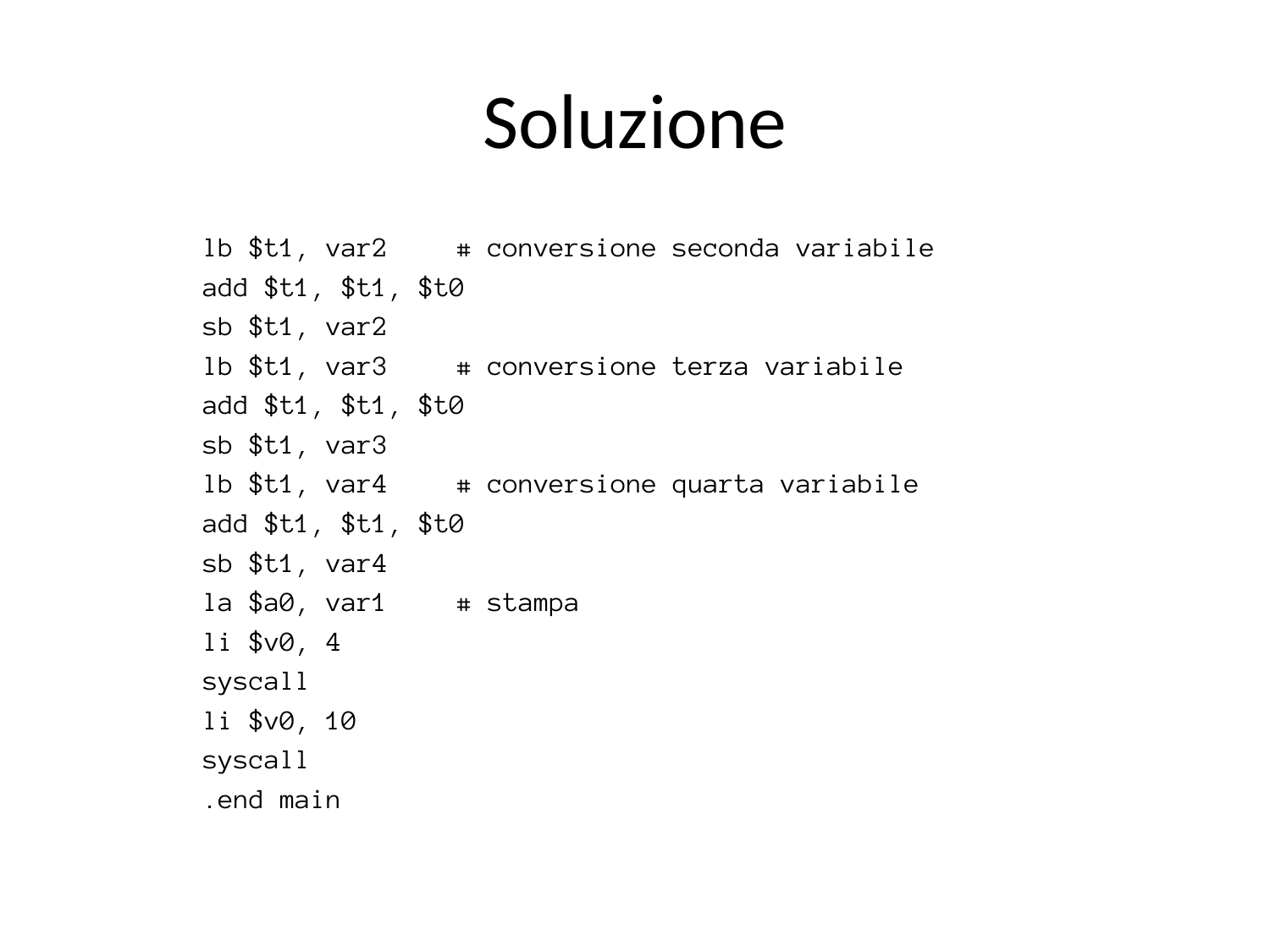

# Soluzione
	lb $t1, var2	# conversione seconda variabile
	add $t1, $t1, $t0
	sb $t1, var2
	lb $t1, var3	# conversione terza variabile
	add $t1, $t1, $t0
	sb $t1, var3
	lb $t1, var4	# conversione quarta variabile
	add $t1, $t1, $t0
	sb $t1, var4
	la $a0, var1	# stampa
	li $v0, 4
	syscall
	li $v0, 10
	syscall
	.end main